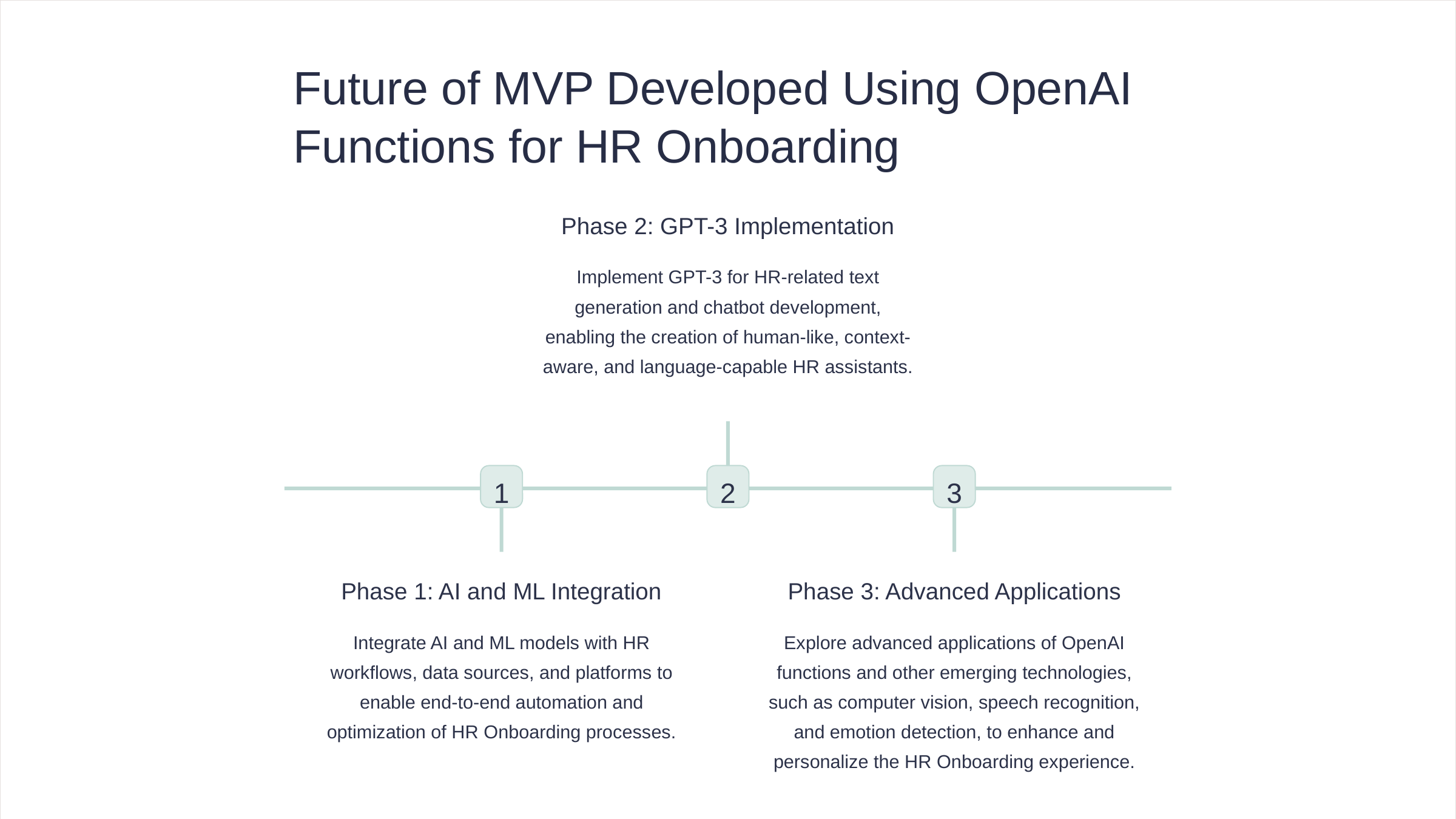

Future of MVP Developed Using OpenAI Functions for HR Onboarding
Phase 2: GPT-3 Implementation
Implement GPT-3 for HR-related text generation and chatbot development, enabling the creation of human-like, context-aware, and language-capable HR assistants.

1
2
3

Phase 1: AI and ML Integration
Phase 3: Advanced Applications
Integrate AI and ML models with HR workflows, data sources, and platforms to enable end-to-end automation and optimization of HR Onboarding processes.
Explore advanced applications of OpenAI functions and other emerging technologies, such as computer vision, speech recognition, and emotion detection, to enhance and personalize the HR Onboarding experience.